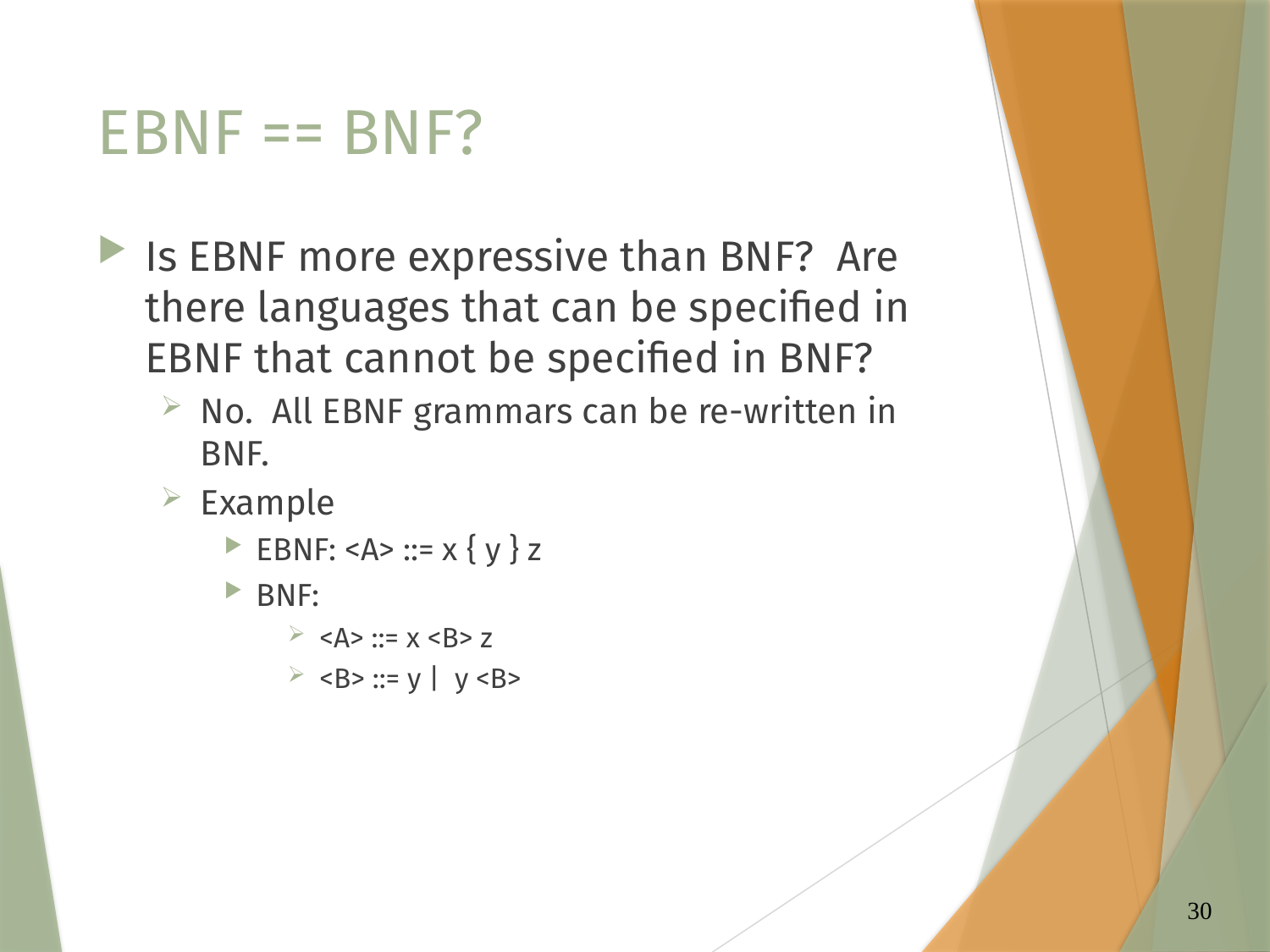

# EBNF == BNF?
Is EBNF more expressive than BNF?  Are there languages that can be specified in EBNF that cannot be specified in BNF?
No.  All EBNF grammars can be re-written in BNF.
Example
EBNF: <A> ::= x { y } z
BNF:
<A> ::= x <B> z
<B> ::= y |  y <B>